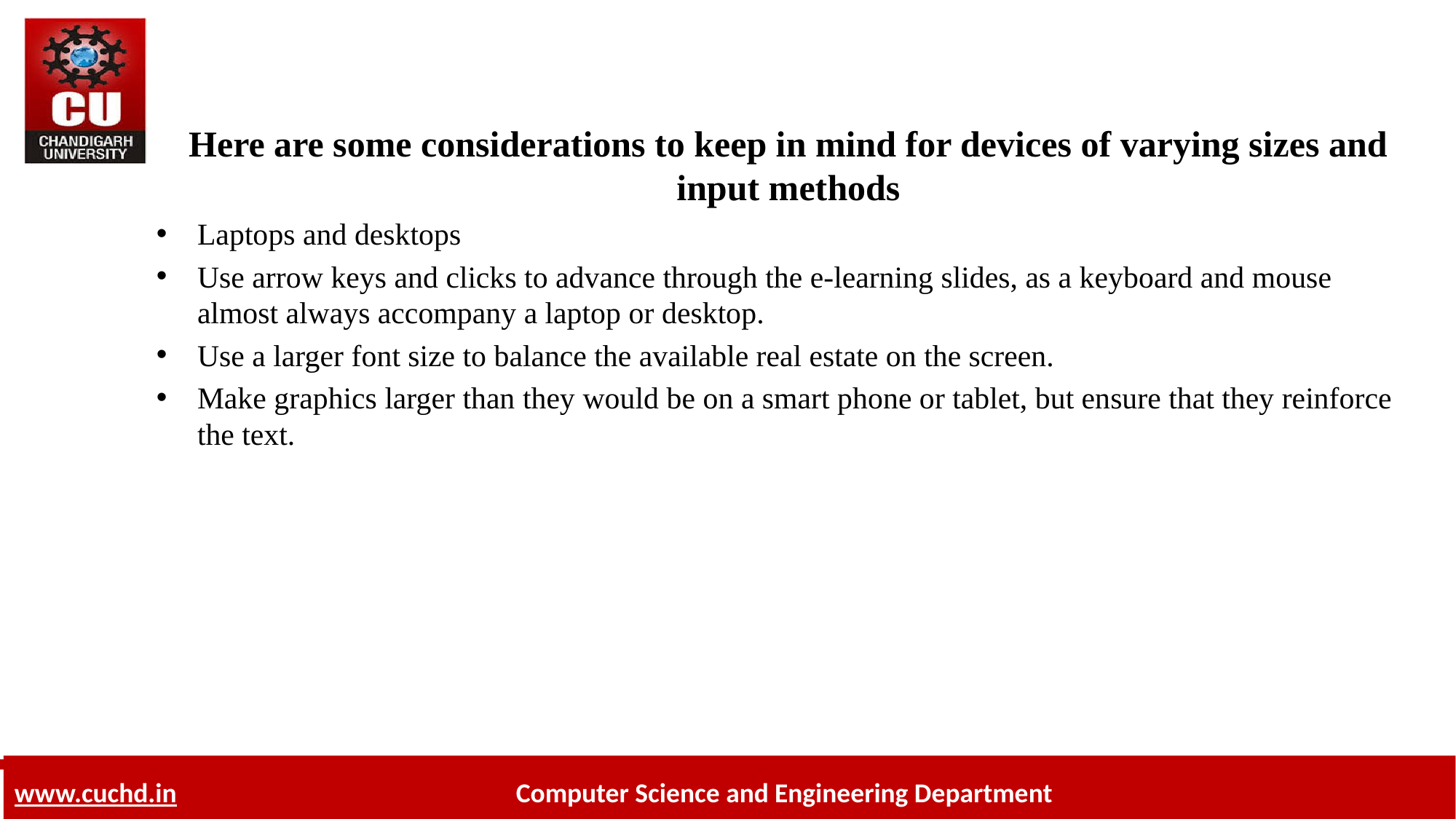

# Here are some considerations to keep in mind for devices of varying sizes and input methods
Laptops and desktops
Use arrow keys and clicks to advance through the e-learning slides, as a keyboard and mouse almost always accompany a laptop or desktop.
Use a larger font size to balance the available real estate on the screen.
Make graphics larger than they would be on a smart phone or tablet, but ensure that they reinforce the text.